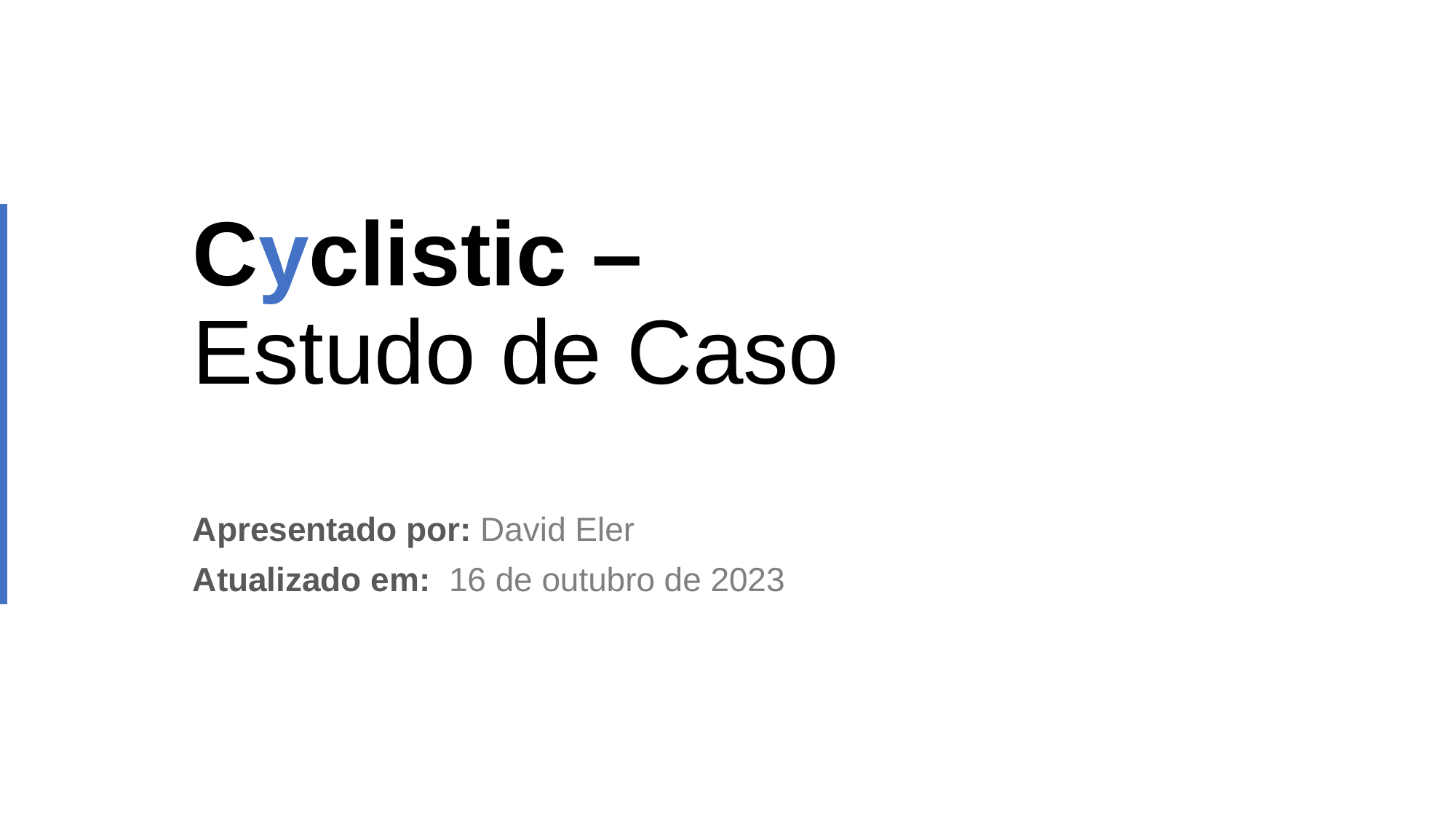

# Cyclistic – Estudo de Caso
Apresentado por: David Eler
Atualizado em:  16 de outubro de 2023